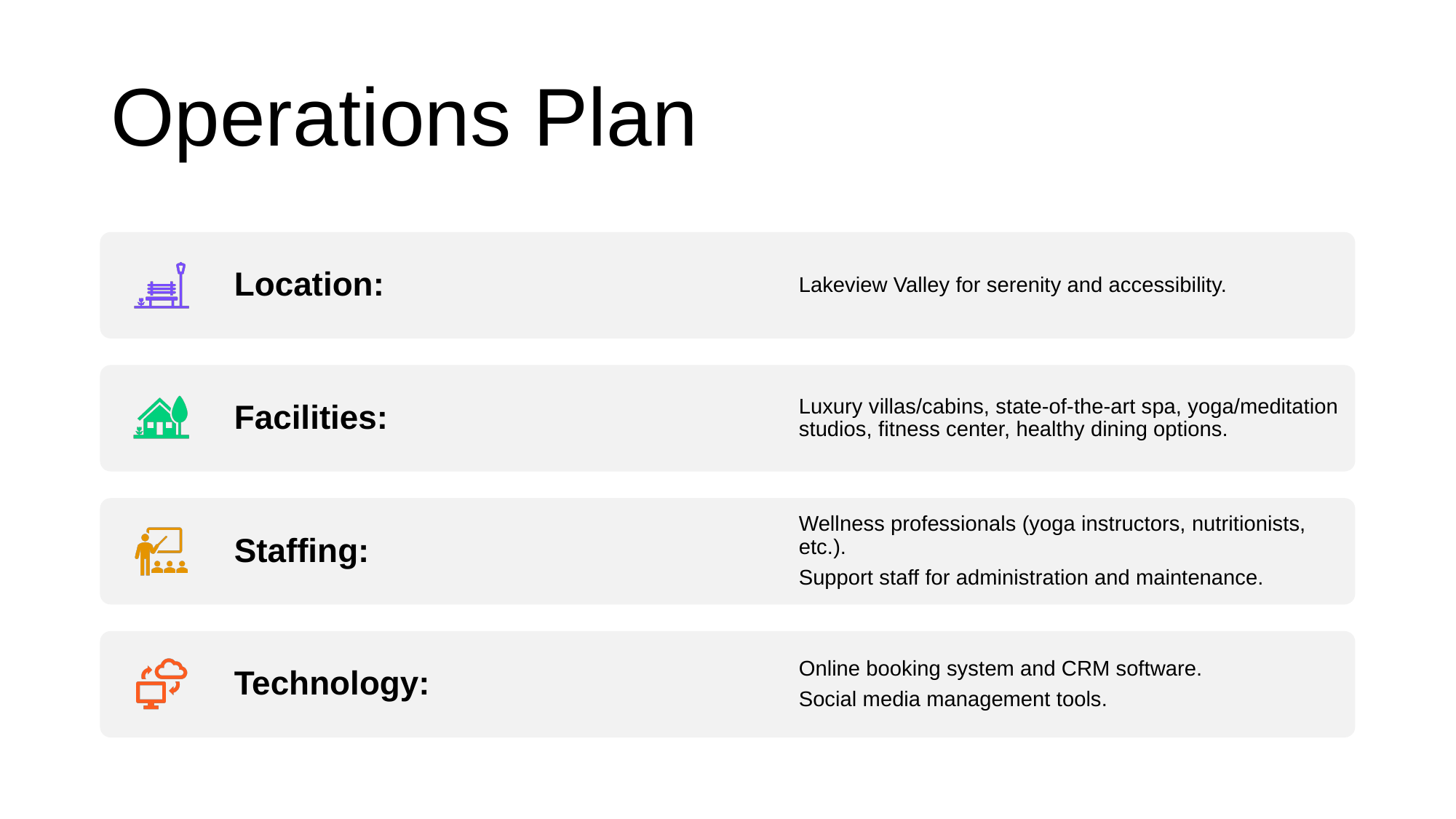

# Operations Plan
Location:
Lakeview Valley for serenity and accessibility.
Facilities:
Luxury villas/cabins, state-of-the-art spa, yoga/meditation studios, fitness center, healthy dining options.
Staffing:
Wellness professionals (yoga instructors, nutritionists, etc.).
Support staff for administration and maintenance.
Technology:
Online booking system and CRM software.
Social media management tools.